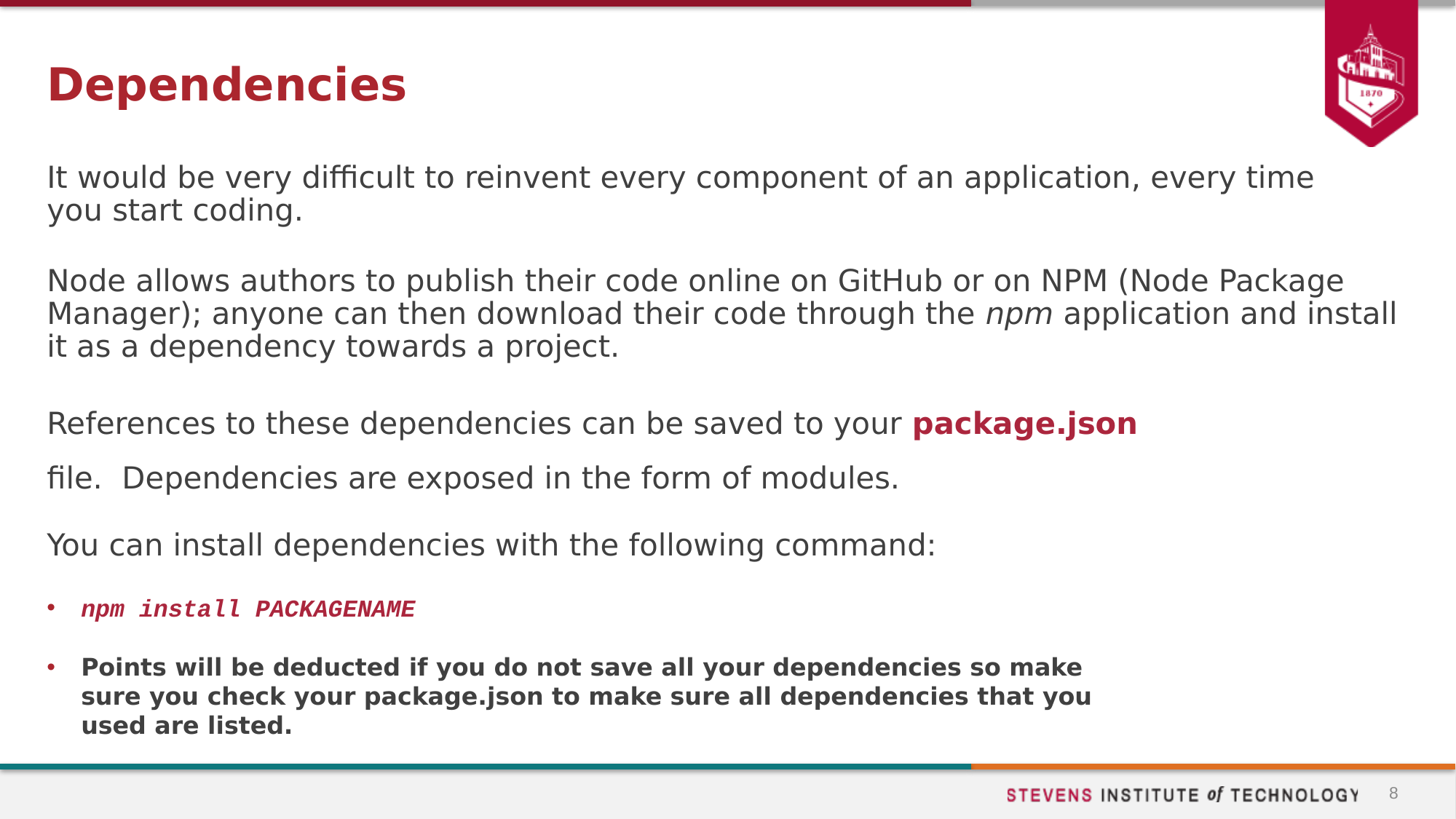

# Dependencies
It would be very difficult to reinvent every component of an application, every time you start coding.
Node allows authors to publish their code online on GitHub or on NPM (Node Package Manager); anyone can then download their code through the npm application and install it as a dependency towards a project.
References to these dependencies can be saved to your package.json file.  Dependencies are exposed in the form of modules.
You can install dependencies with the following command:
npm install PACKAGENAME
Points will be deducted if you do not save all your dependencies so make sure you check your package.json to make sure all dependencies that you used are listed.
8